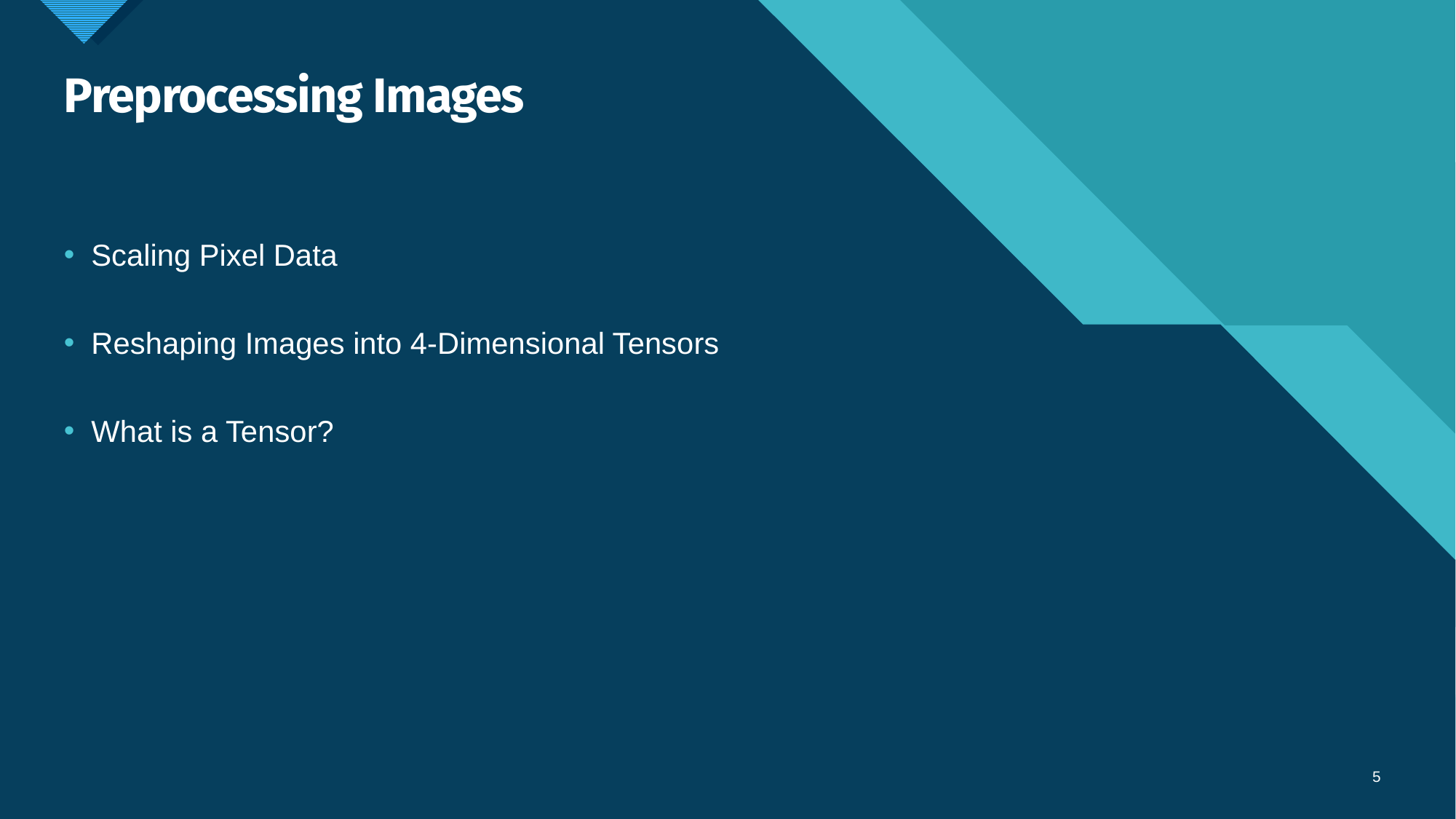

# Preprocessing Images
Scaling Pixel Data
Reshaping Images into 4-Dimensional Tensors
What is a Tensor?

5